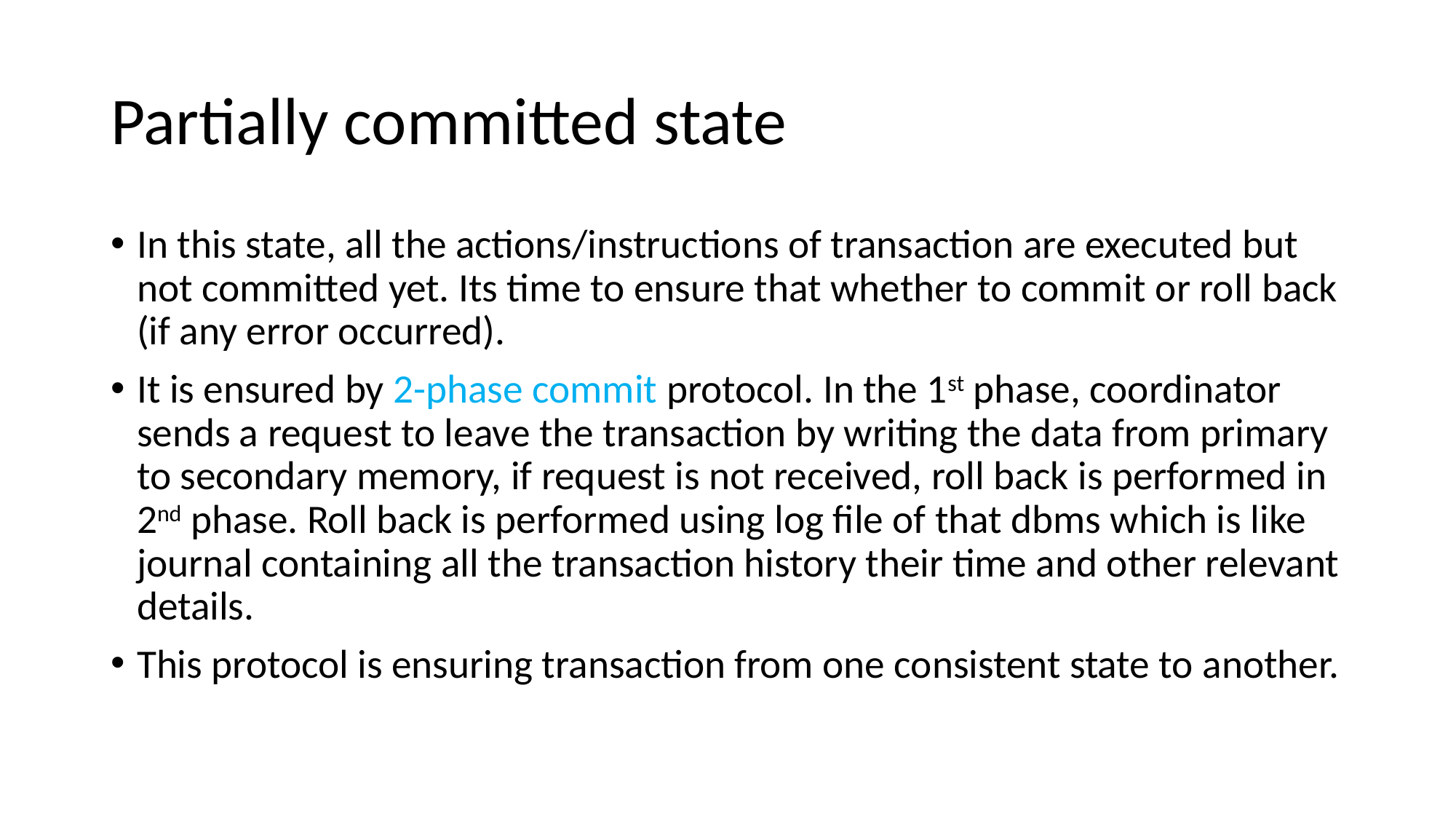

# Partially committed state
In this state, all the actions/instructions of transaction are executed but not committed yet. Its time to ensure that whether to commit or roll back (if any error occurred).
It is ensured by 2-phase commit protocol. In the 1st phase, coordinator sends a request to leave the transaction by writing the data from primary to secondary memory, if request is not received, roll back is performed in 2nd phase. Roll back is performed using log file of that dbms which is like journal containing all the transaction history their time and other relevant details.
This protocol is ensuring transaction from one consistent state to another.